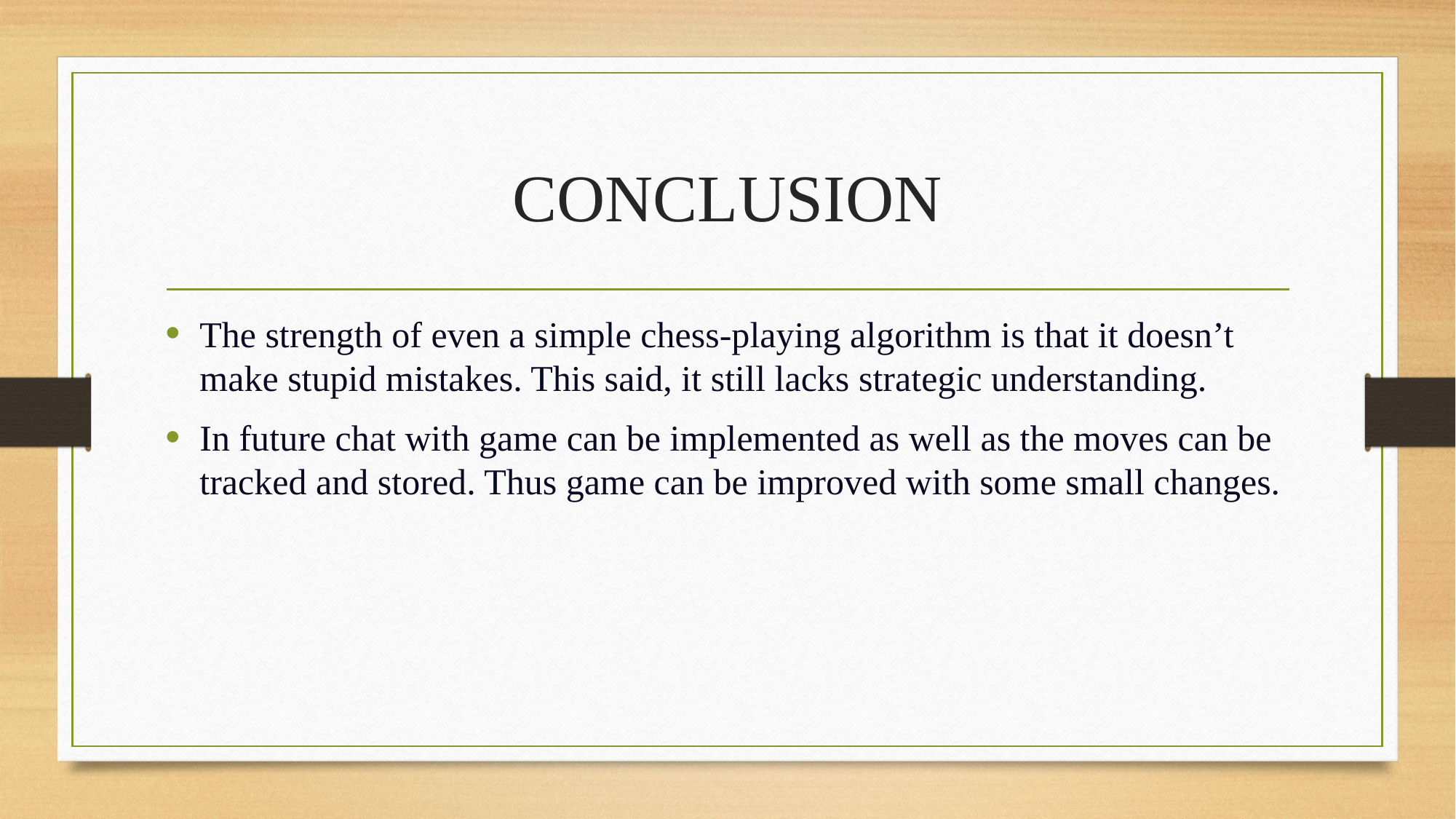

# CONCLUSION
The strength of even a simple chess-playing algorithm is that it doesn’t make stupid mistakes. This said, it still lacks strategic understanding.
In future chat with game can be implemented as well as the moves can be tracked and stored. Thus game can be improved with some small changes.